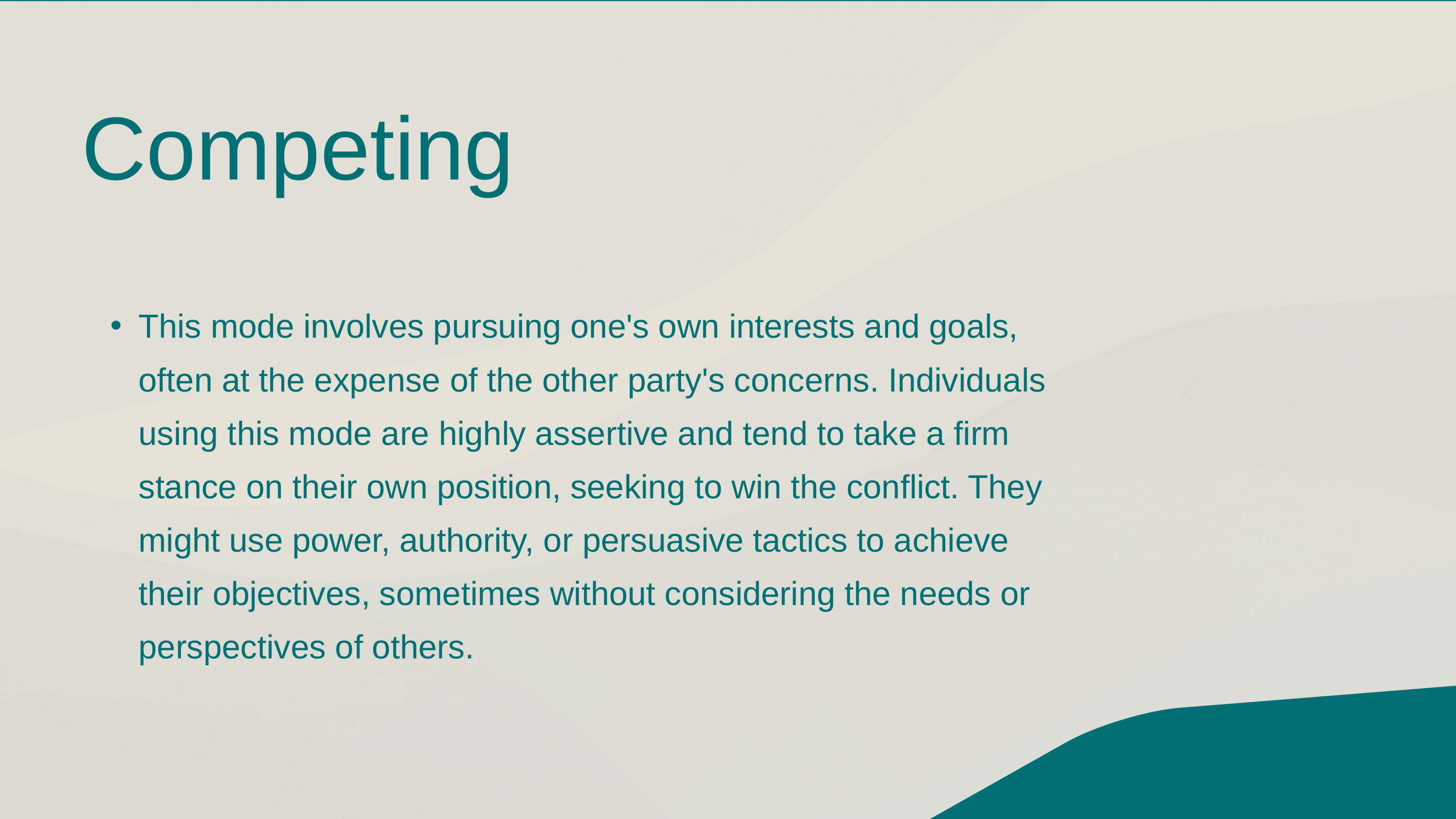

Competing

This mode involves pursuing one's own interests and goals, often at the expense of the other party's concerns. Individuals using this mode are highly assertive and tend to take a firm stance on their own position, seeking to win the conflict. They might use power, authority, or persuasive tactics to achieve their objectives, sometimes without considering the needs or perspectives of others.